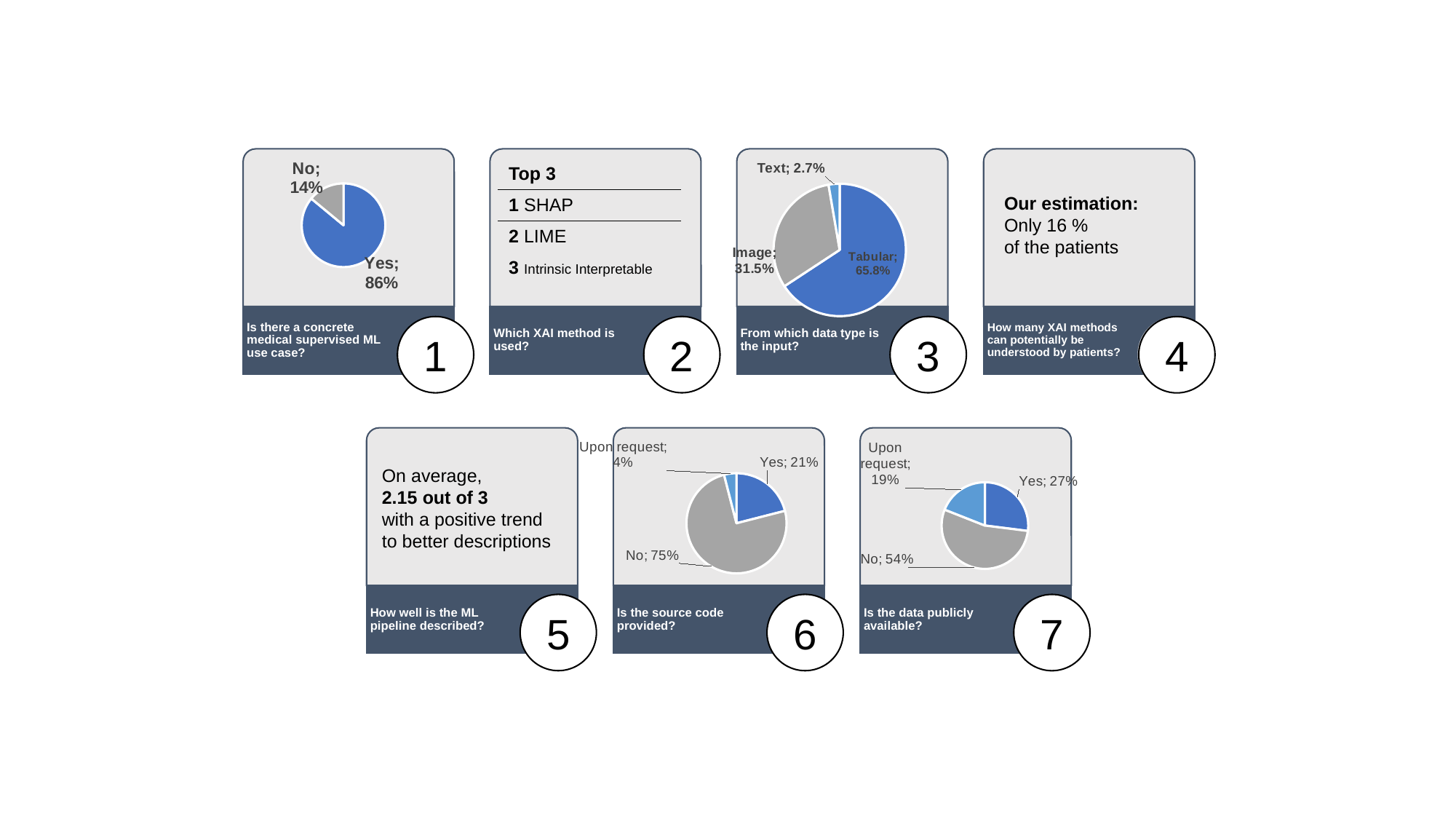

Is there a concrete medical supervised ML use case?
Which XAI method is used?
From which data type is the input?
How many XAI methods can potentially be understood by patients?
How well is the ML pipeline described?
Is the source code provided?
Is the data publicly available?

### Chart

| Category | Verkauf |
|---|---|
| Yes | 0.86 |
| No | 0.14 |
| Top 3 |
| --- |
| 1 SHAP |
| 2 LIME |
| 3 Intrinsic Interpretable |

### Chart

| Category | Verkauf | Column1 |
|---|---|---|
| Tabular | 0.6576200417536534 | 315.0 |
| Image | 0.31524008350730687 | 151.0 |
| Text | 0.027139874739039668 | 13.0 |
| Audio | 0.0 | 0.0 |
Our estimation:
Only 16 %
of the patients
2
3
1
4

### Chart

| Category | Verkauf |
|---|---|
| Yes | 0.21 |
| No | 0.75 |
| Upon request | 0.04 |

### Chart

| Category | Verkauf |
|---|---|
| Yes | 0.27 |
| No | 0.54 |
| Upon request | 0.19 |
On average,
2.15 out of 3
with a positive trend
to better descriptions
5
6
7